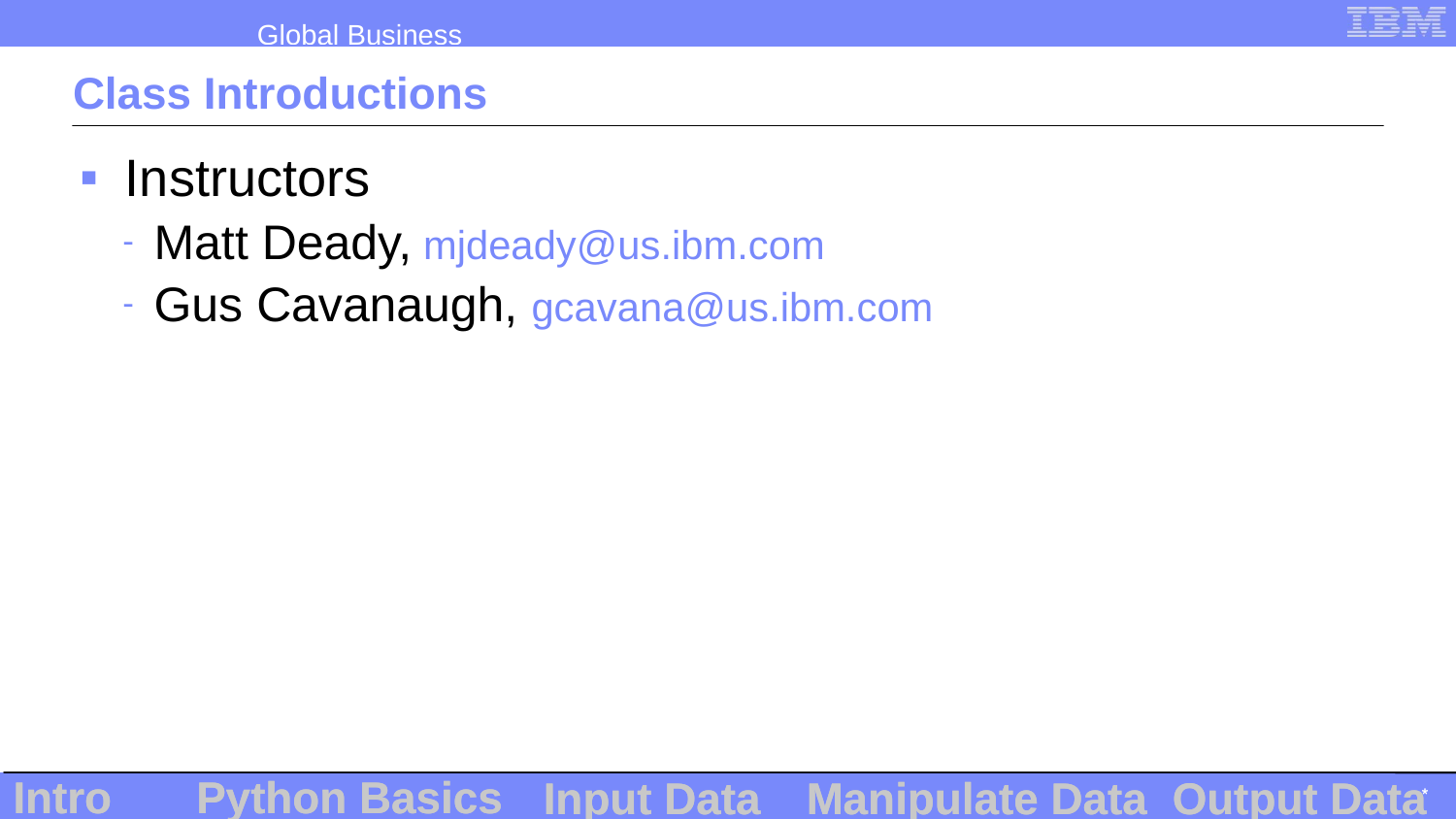

# Class Introductions
 Instructors
Matt Deady, mjdeady@us.ibm.com
Gus Cavanaugh, gcavana@us.ibm.com

Intro
Python Basics
Input Data
Manipulate Data
Output Data
*